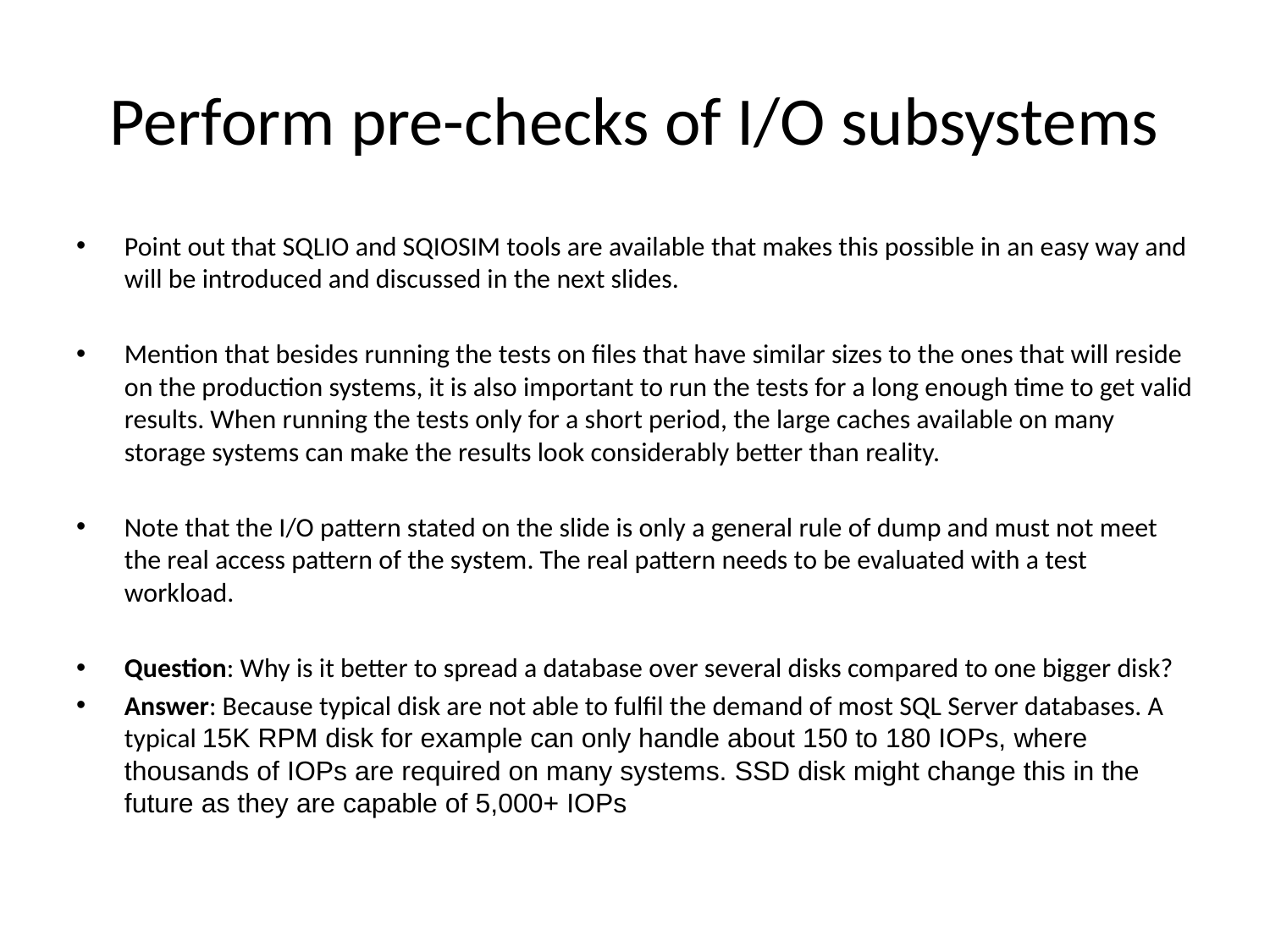

# Perform pre-checks of I/O subsystems
Point out that SQLIO and SQIOSIM tools are available that makes this possible in an easy way and will be introduced and discussed in the next slides.

Mention that besides running the tests on files that have similar sizes to the ones that will reside on the production systems, it is also important to run the tests for a long enough time to get valid results. When running the tests only for a short period, the large caches available on many storage systems can make the results look considerably better than reality.

Note that the I/O pattern stated on the slide is only a general rule of dump and must not meet the real access pattern of the system. The real pattern needs to be evaluated with a test workload.

Question: Why is it better to spread a database over several disks compared to one bigger disk?
Answer: Because typical disk are not able to fulfil the demand of most SQL Server databases. A typical 15K RPM disk for example can only handle about 150 to 180 IOPs, where thousands of IOPs are required on many systems. SSD disk might change this in the future as they are capable of 5,000+ IOPs